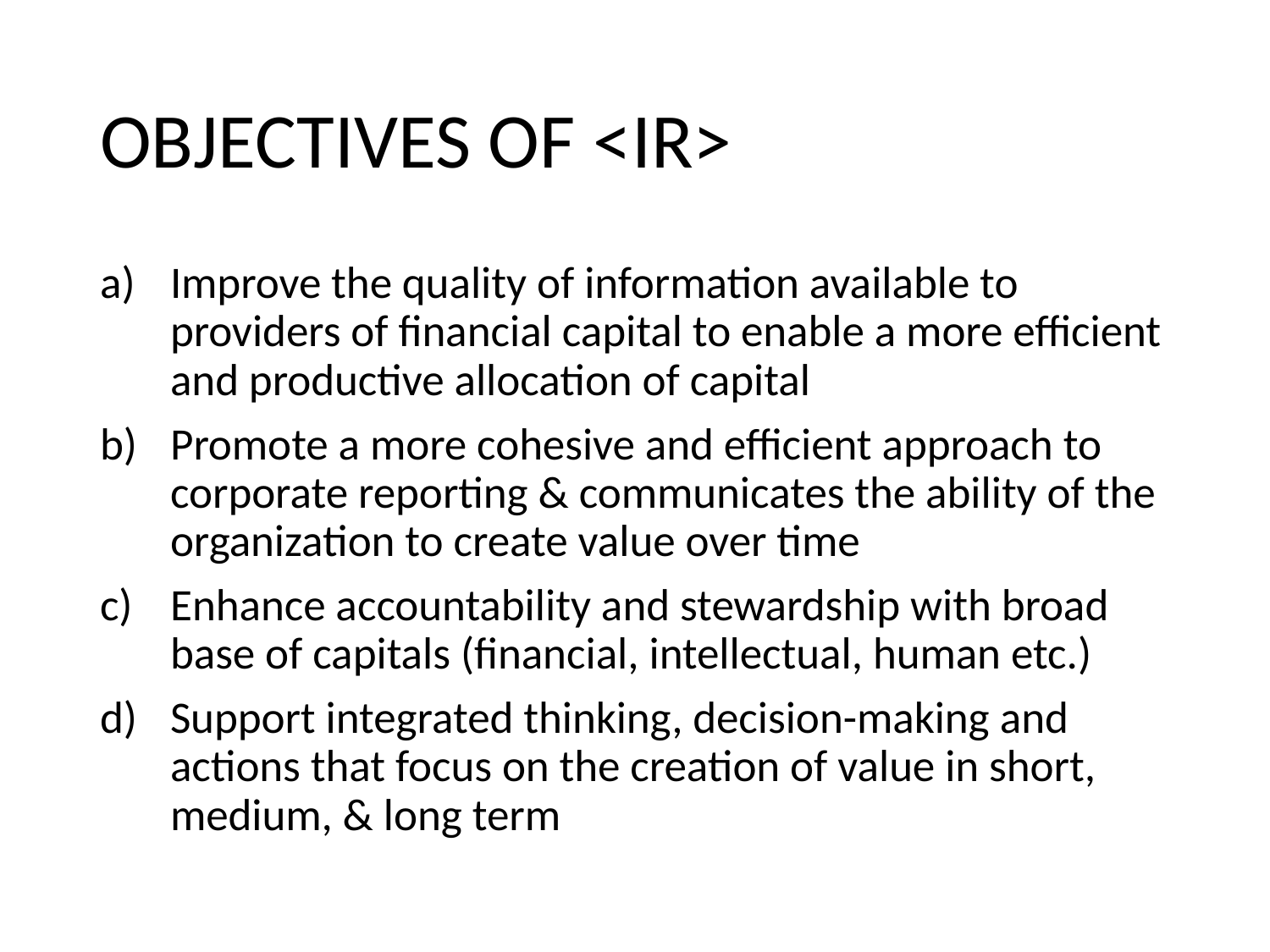

# OBJECTIVES OF <IR>
Improve the quality of information available to providers of financial capital to enable a more efficient and productive allocation of capital
Promote a more cohesive and efficient approach to corporate reporting & communicates the ability of the organization to create value over time
Enhance accountability and stewardship with broad base of capitals (financial, intellectual, human etc.)
Support integrated thinking, decision-making and actions that focus on the creation of value in short, medium, & long term